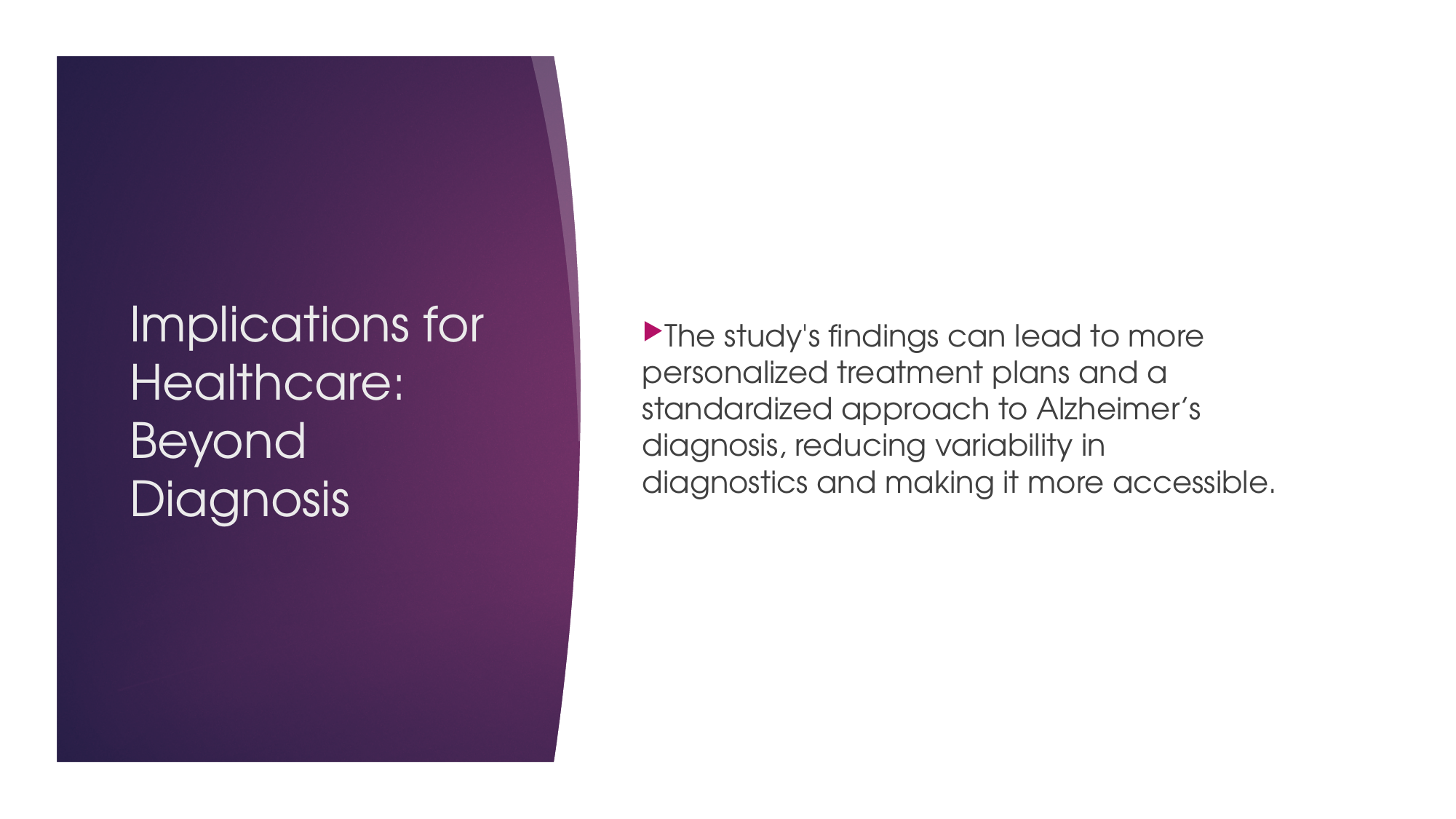

The study's findings can lead to more personalized treatment plans and a standardized approach to Alzheimer’s diagnosis, reducing variability in diagnostics and making it more accessible.
# Implications for Healthcare: Beyond Diagnosis